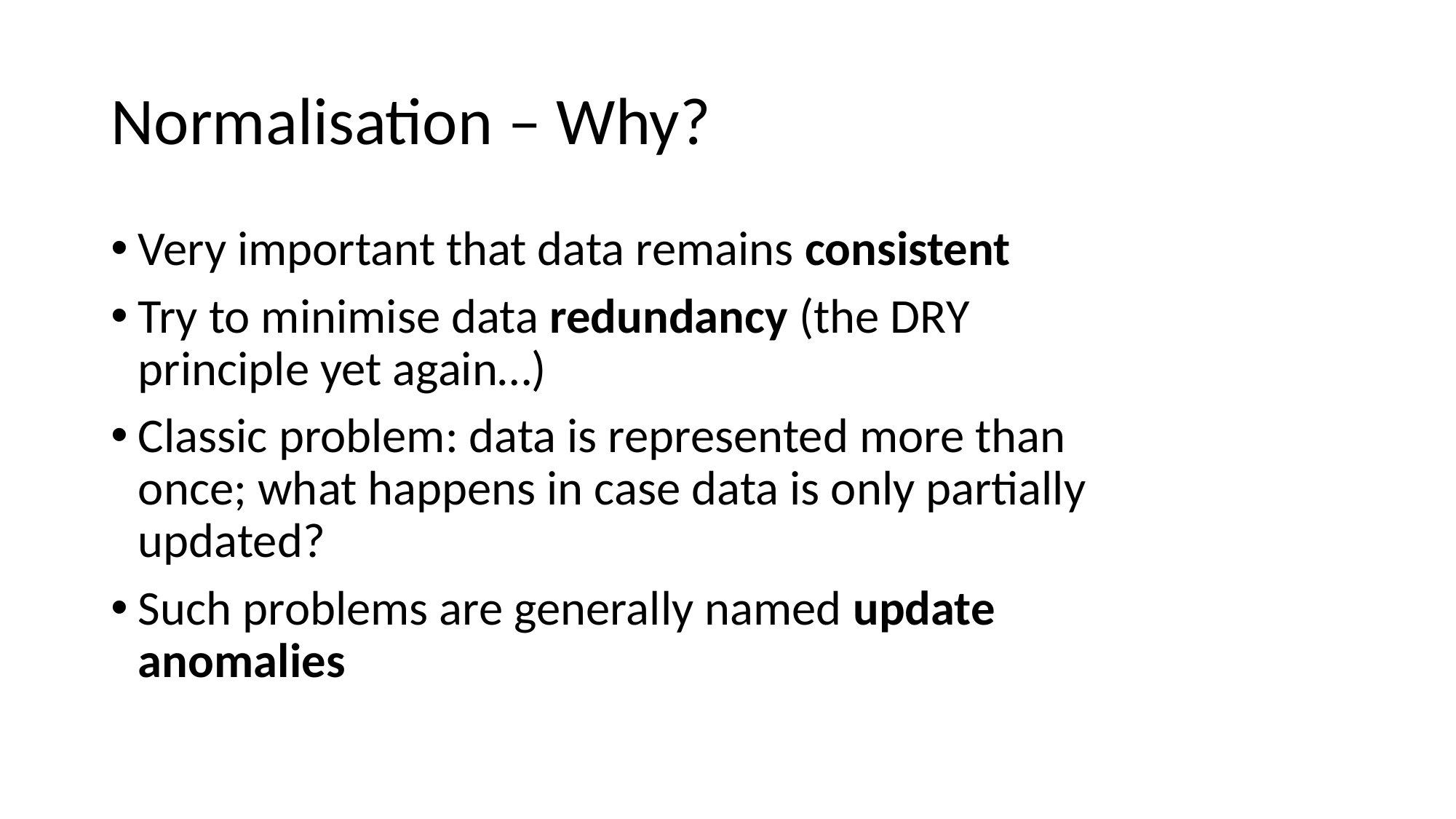

# Normalisation – Why?
Very important that data remains consistent
Try to minimise data redundancy (the DRY principle yet again…)
Classic problem: data is represented more than once; what happens in case data is only partially updated?
Such problems are generally named update anomalies